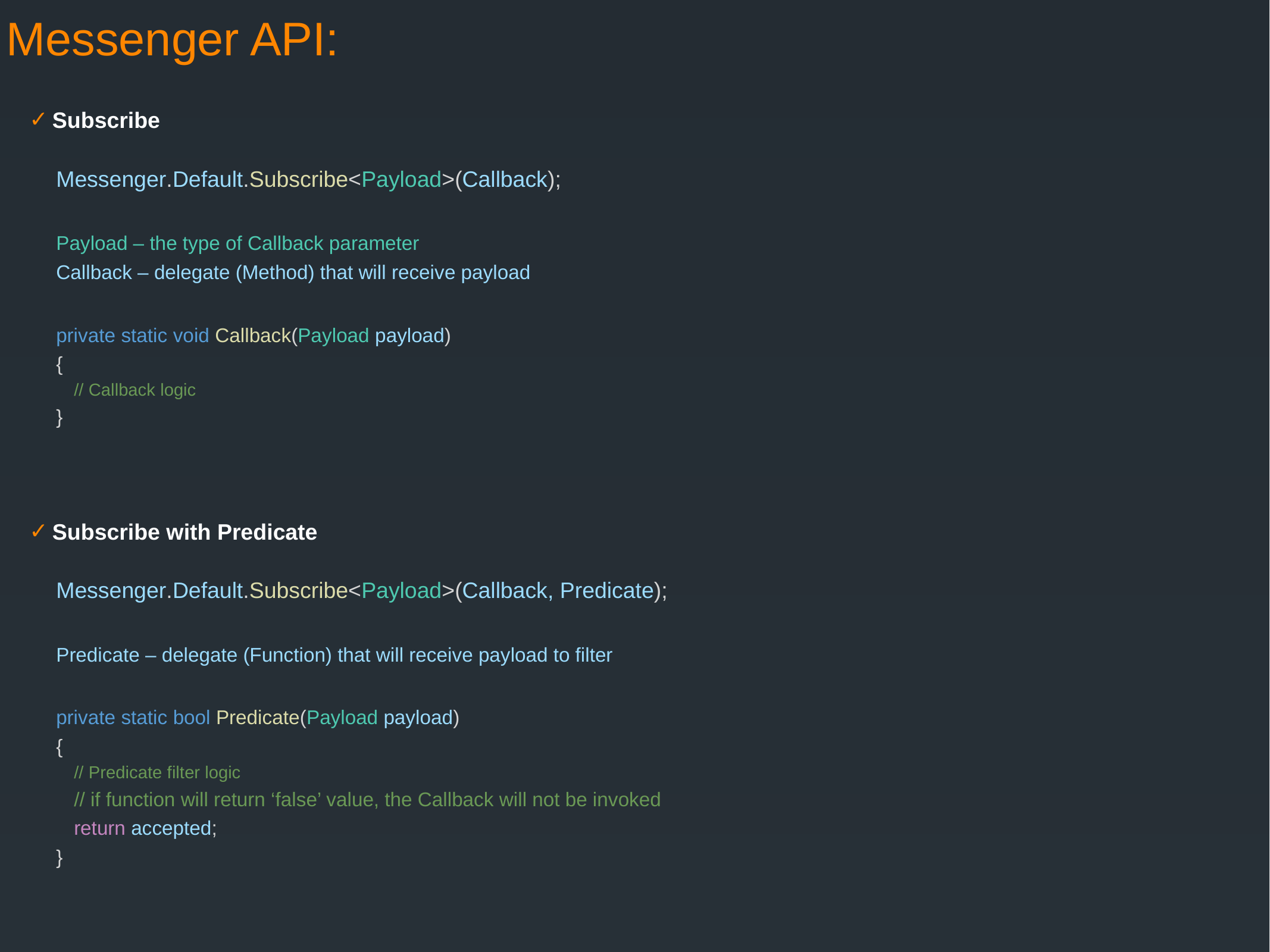

# Messenger API:
Subscribe
Messenger.Default.Subscribe<Payload>(Callback);

Payload – the type of Callback parameter
Callback – delegate (Method) that will receive payload

private static void Callback(Payload payload)
{
// Callback logic
}

Subscribe with Predicate
Messenger.Default.Subscribe<Payload>(Callback, Predicate);

Predicate – delegate (Function) that will receive payload to filter

private static bool Predicate(Payload payload)
{
// Predicate filter logic
// if function will return ‘false’ value, the Callback will not be invoked
return accepted;
}
10